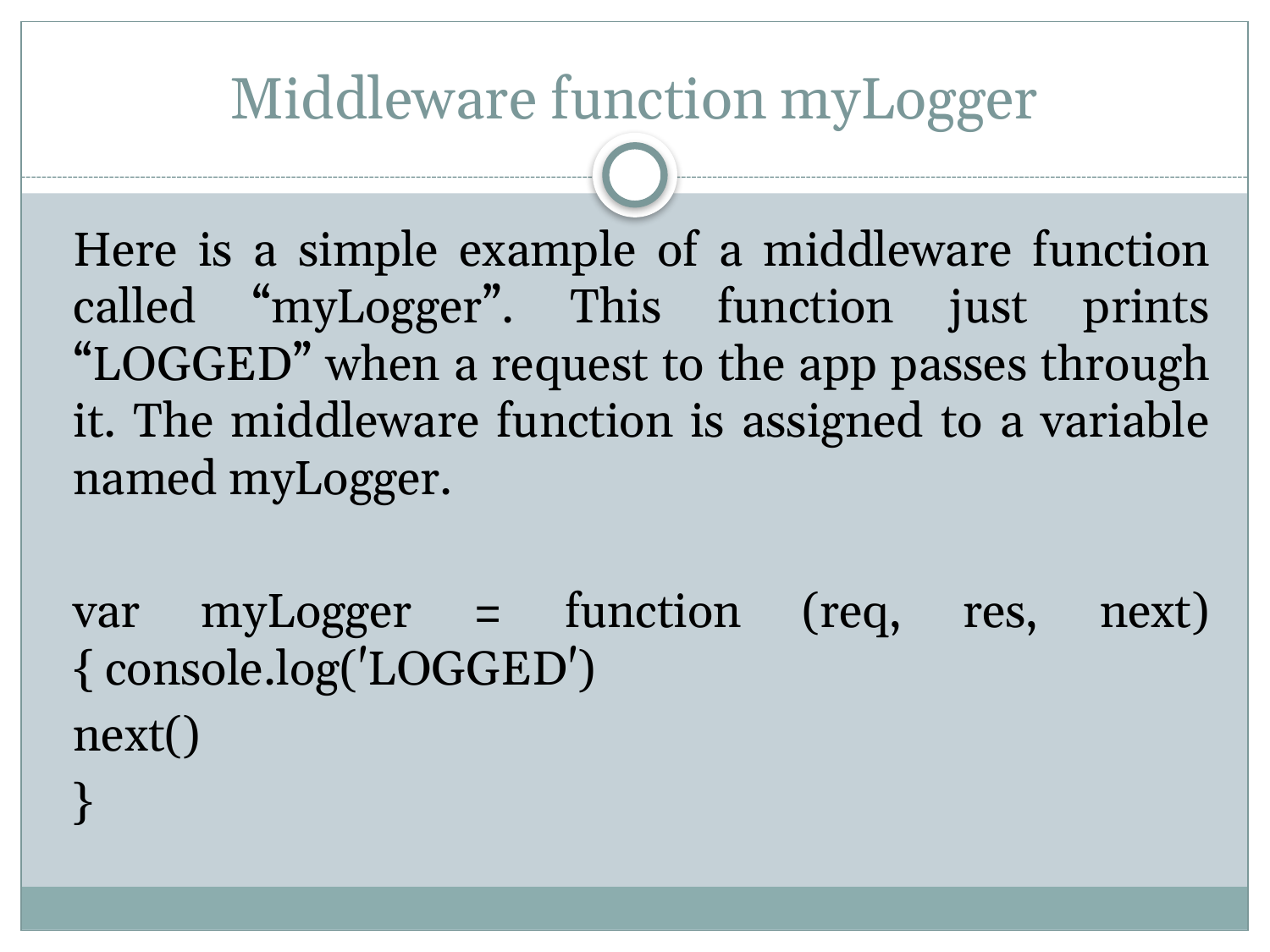

# Middleware function myLogger
Here is a simple example of a middleware function called “myLogger”. This function just prints “LOGGED” when a request to the app passes through it. The middleware function is assigned to a variable named myLogger.

var myLogger = function (req, res, next) { console.log('LOGGED')
next()
}